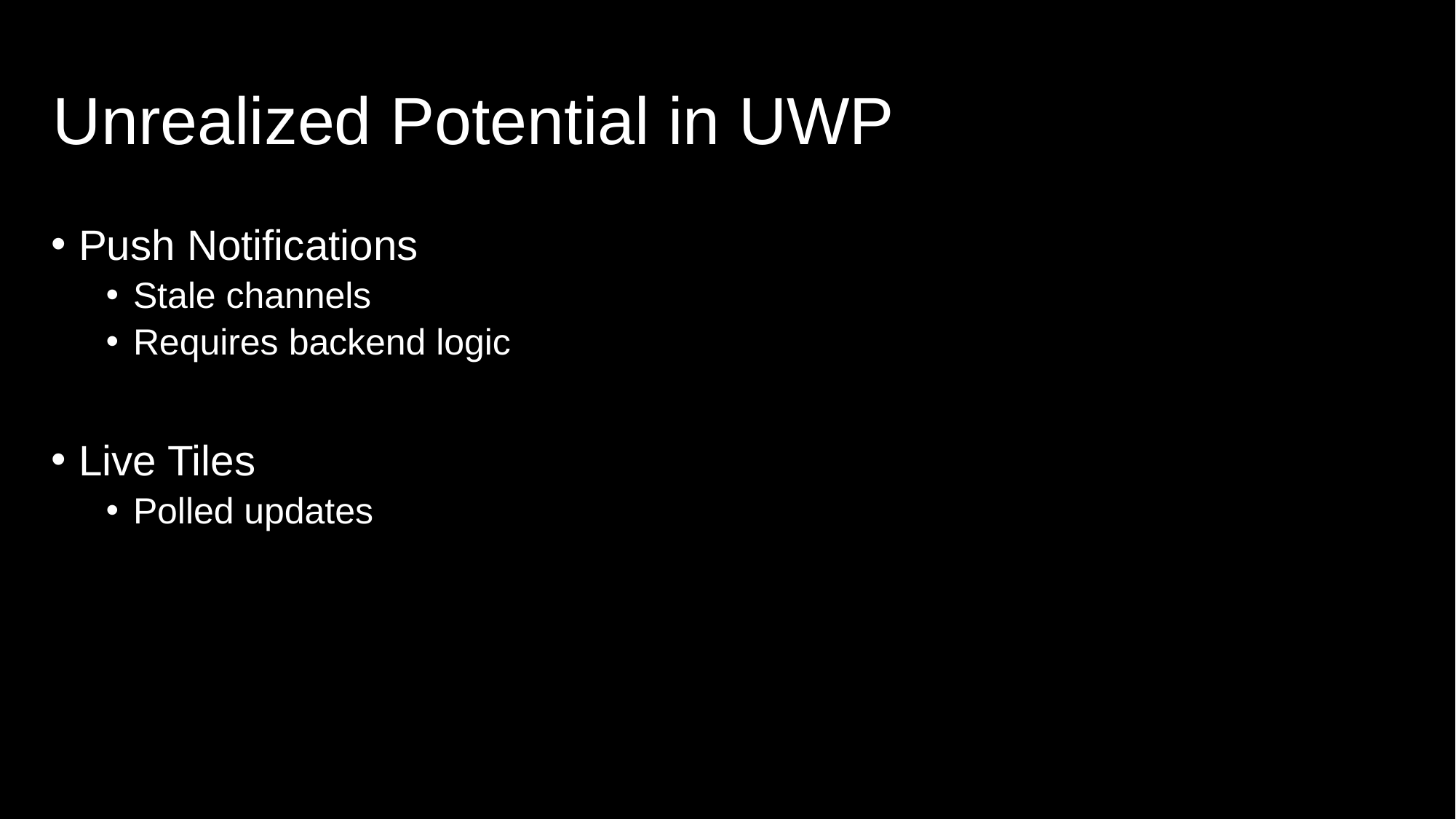

# Unrealized Potential in UWP
Push Notifications
Stale channels
Requires backend logic

Live Tiles
Polled updates